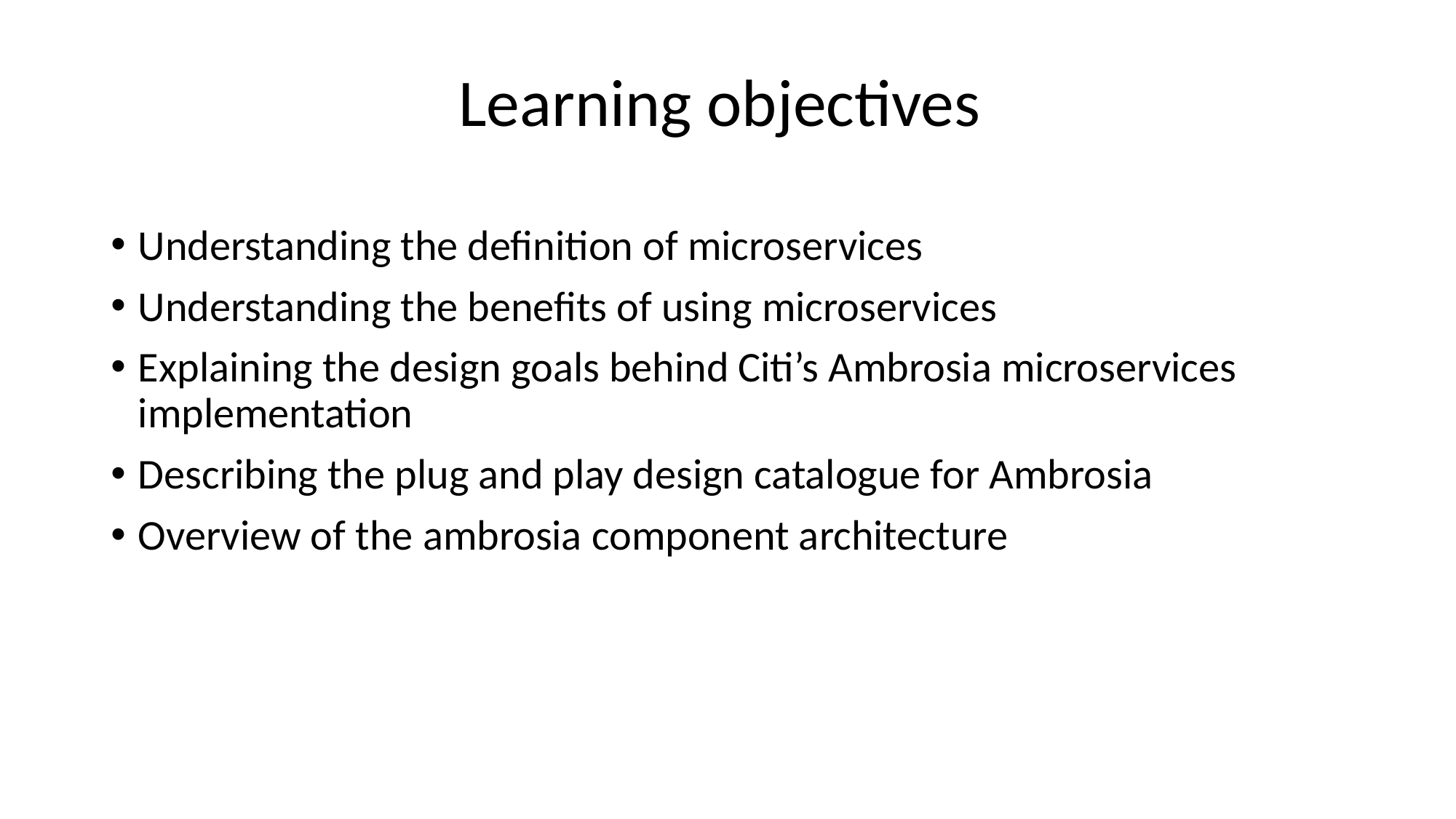

# Learning objectives
Understanding the definition of microservices
Understanding the benefits of using microservices
Explaining the design goals behind Citi’s Ambrosia microservices implementation
Describing the plug and play design catalogue for Ambrosia
Overview of the ambrosia component architecture